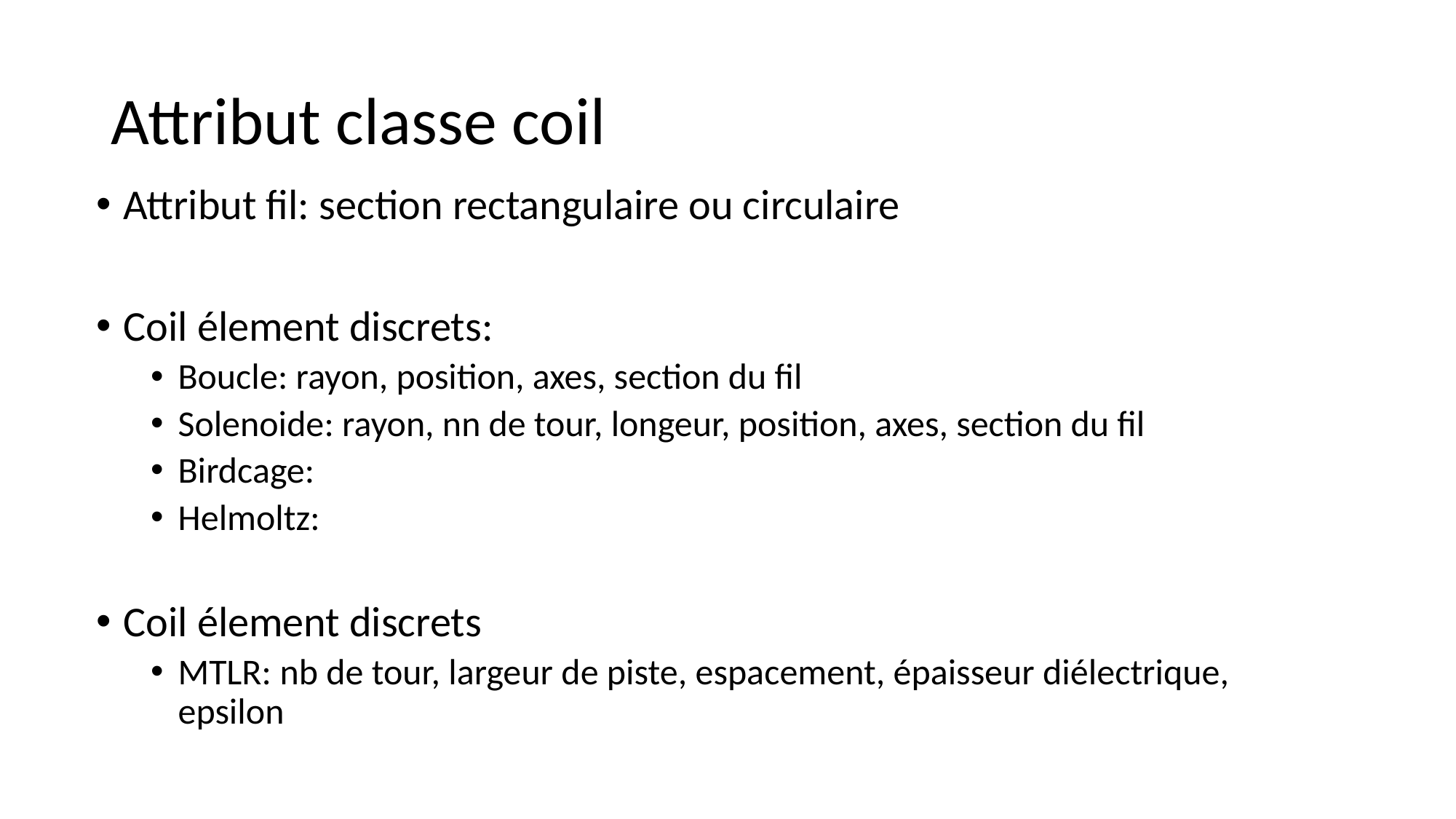

# Attribut classe coil
Attribut fil: section rectangulaire ou circulaire

Coil élement discrets:
Boucle: rayon, position, axes, section du fil
Solenoide: rayon, nn de tour, longeur, position, axes, section du fil
Birdcage:
Helmoltz:

Coil élement discrets
MTLR: nb de tour, largeur de piste, espacement, épaisseur diélectrique, epsilon